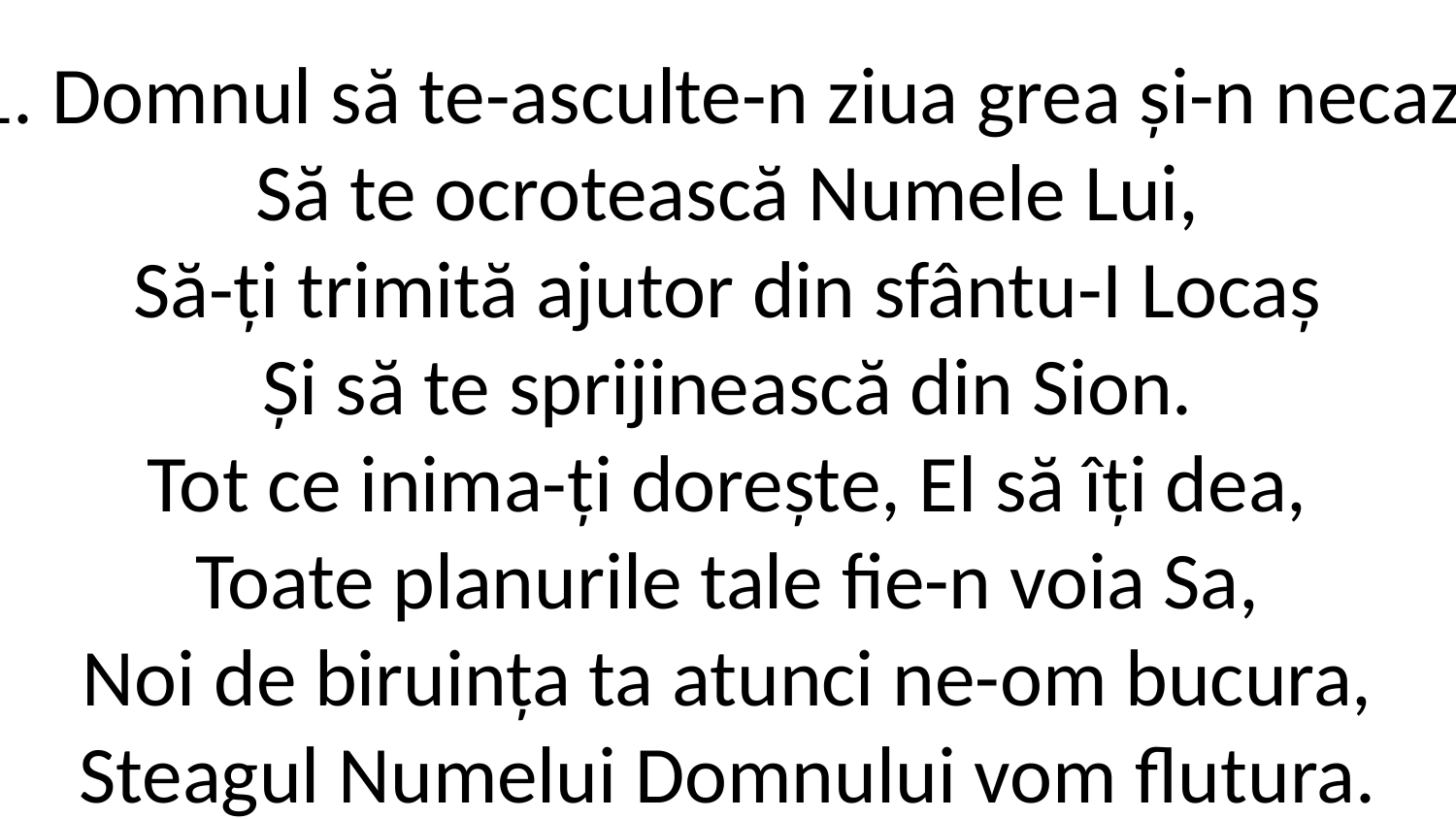

1. Domnul să te-asculte-n ziua grea și-n necaz,
Să te ocrotească Numele Lui,
Să-ți trimită ajutor din sfântu-I Locaș
Și să te sprijinească din Sion.
Tot ce inima-ți dorește, El să îți dea,
Toate planurile tale fie-n voia Sa,
Noi de biruința ta atunci ne-om bucura,
Steagul Numelui Domnului vom flutura.